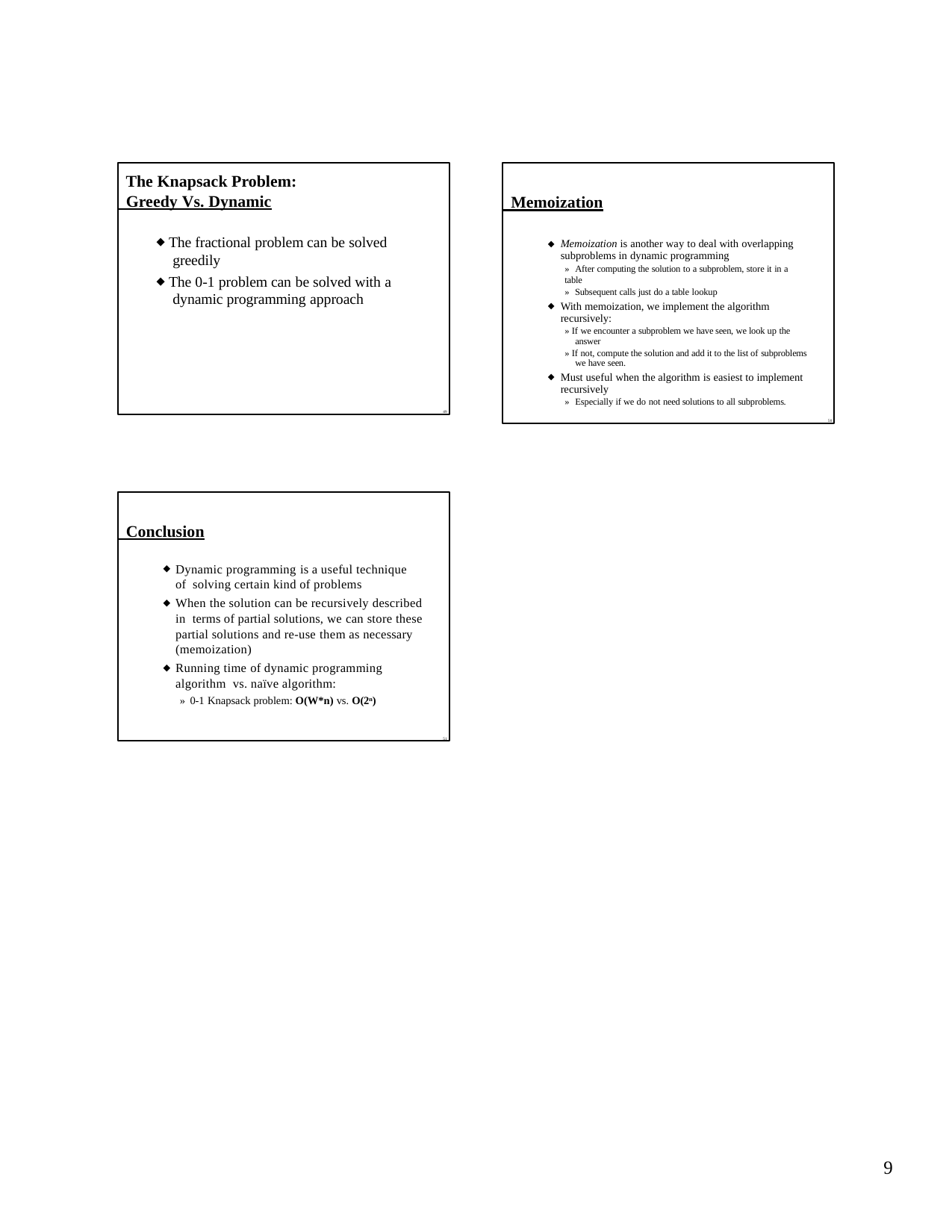

The Knapsack Problem:
  Greedy Vs. Dynamic

The fractional problem can be solved  greedily
The 0-1 problem can be solved with a  dynamic programming approach

49

  Memoization

Memoization is another way to deal with overlapping  subproblems in dynamic programming
» After computing the solution to a subproblem, store it in a table
» Subsequent calls just do a table lookup
With memoization, we implement the algorithm  recursively:
» If we encounter a subproblem we have seen, we look up the  answer
» If not, compute the solution and add it to the list of subproblems  we have seen.
Must useful when the algorithm is easiest to implement  recursively
» Especially if we do not need solutions to all subproblems.

50

  Conclusion

Dynamic programming is a useful technique of  solving certain kind of problems
When the solution can be recursively described in  terms of partial solutions, we can store these  partial solutions and re-use them as necessary  (memoization)
Running time of dynamic programming algorithm  vs. naïve algorithm:
» 0-1 Knapsack problem: O(W*n) vs. O(2n)

51
9